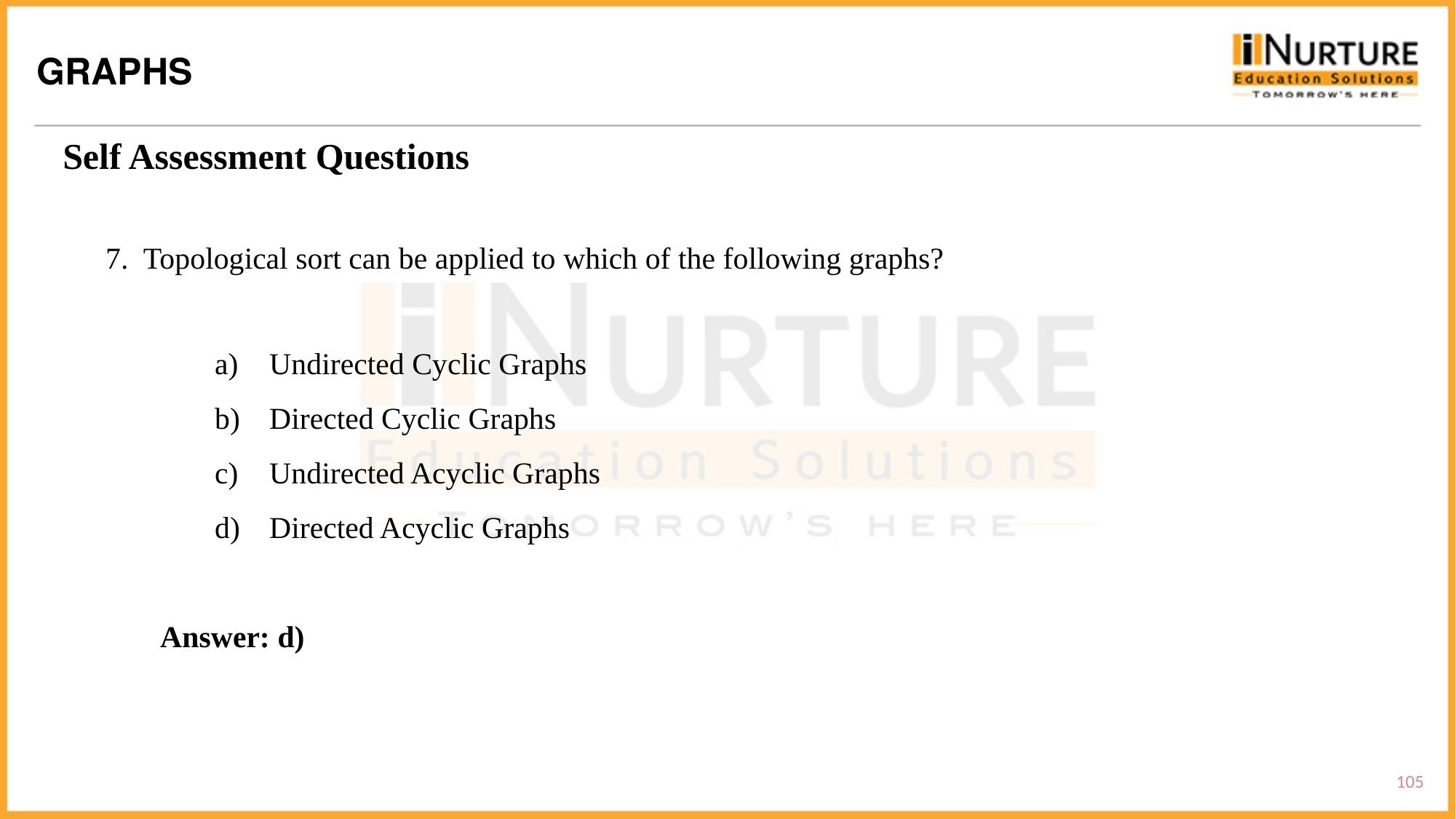

GRAPHS
Self Assessment Questions

7.  Topological sort can be applied to which of the following graphs?

Undirected Cyclic Graphs
Directed Cyclic Graphs
Undirected Acyclic Graphs
Directed Acyclic Graphs

Answer: d)

105